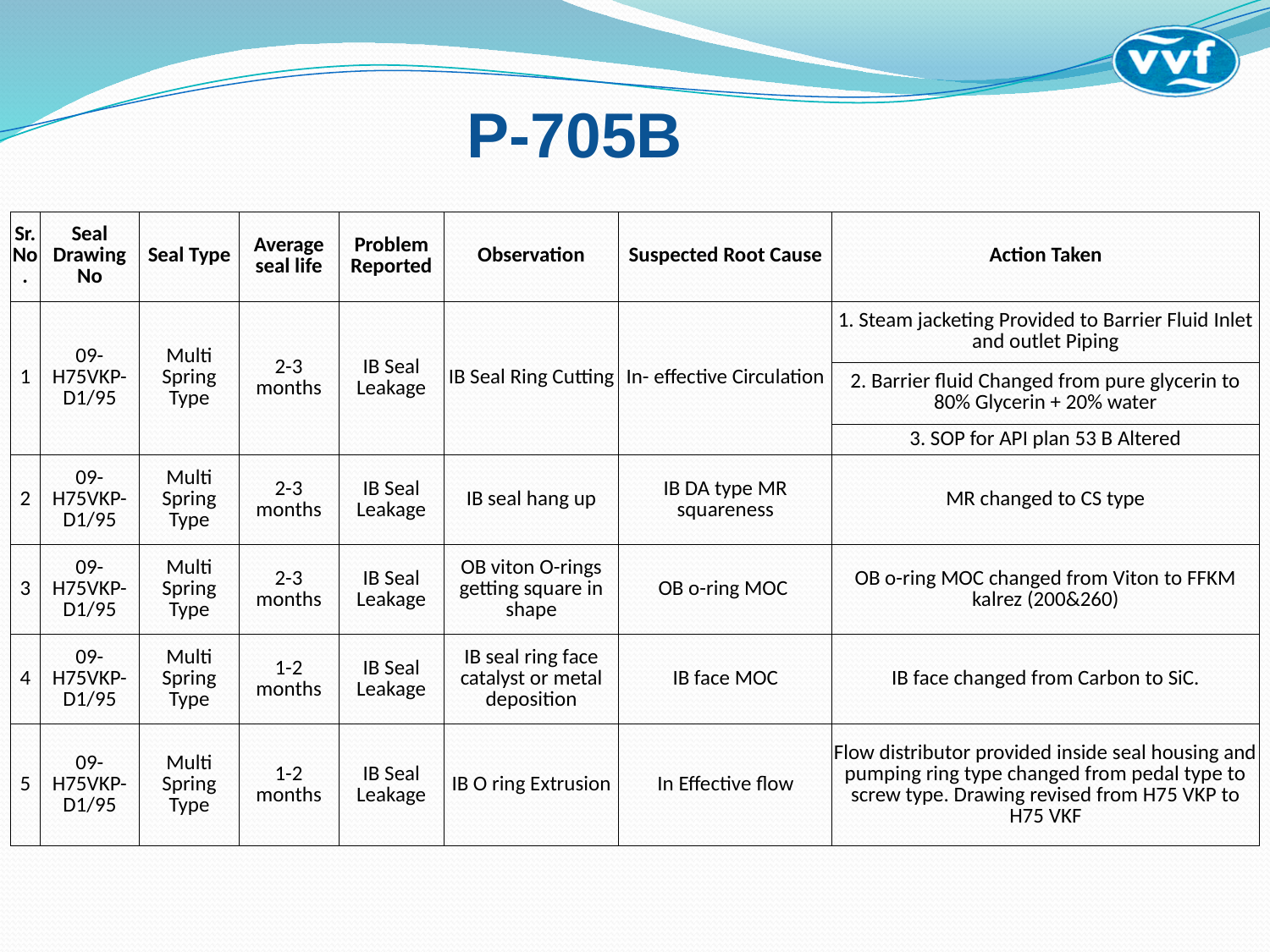

P-705B
| Sr. No. | Seal Drawing No | Seal Type | Average seal life | Problem Reported | Observation | Suspected Root Cause | Action Taken |
| --- | --- | --- | --- | --- | --- | --- | --- |
| 1 | 09-H75VKP-D1/95 | Multi Spring Type | 2-3 months | IB Seal Leakage | IB Seal Ring Cutting | In- effective Circulation | 1. Steam jacketing Provided to Barrier Fluid Inlet and outlet Piping |
|  |  |  |  |  |  |  | 2. Barrier fluid Changed from pure glycerin to 80% Glycerin + 20% water |
|  |  |  |  |  |  |  | 3. SOP for API plan 53 B Altered |
| 2 | 09-H75VKP-D1/95 | Multi Spring Type | 2-3 months | IB Seal Leakage | IB seal hang up | IB DA type MR squareness | MR changed to CS type |
| 3 | 09-H75VKP-D1/95 | Multi Spring Type | 2-3 months | IB Seal Leakage | OB viton O-rings getting square in shape | OB o-ring MOC | OB o-ring MOC changed from Viton to FFKM kalrez (200&260) |
| 4 | 09-H75VKP-D1/95 | Multi Spring Type | 1-2 months | IB Seal Leakage | IB seal ring face catalyst or metal deposition | IB face MOC | IB face changed from Carbon to SiC. |
| 5 | 09-H75VKP-D1/95 | Multi Spring Type | 1-2 months | IB Seal Leakage | IB O ring Extrusion | In Effective flow | Flow distributor provided inside seal housing and pumping ring type changed from pedal type to screw type. Drawing revised from H75 VKP to H75 VKF |